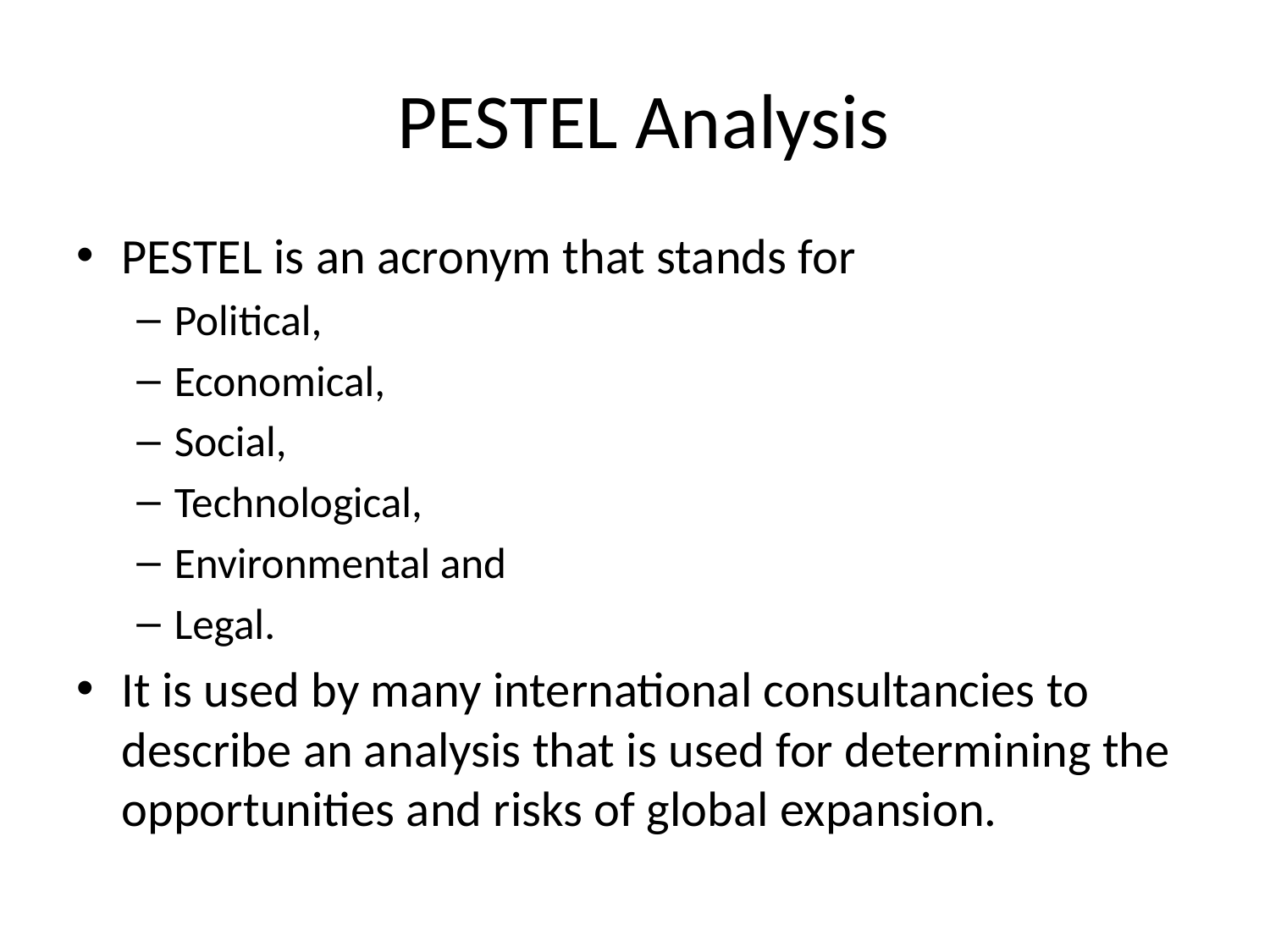

# PESTEL Analysis
PESTEL is an acronym that stands for
Political,
Economical,
Social,
Technological,
Environmental and
Legal.
It is used by many international consultancies to describe an analysis that is used for determining the opportunities and risks of global expansion.